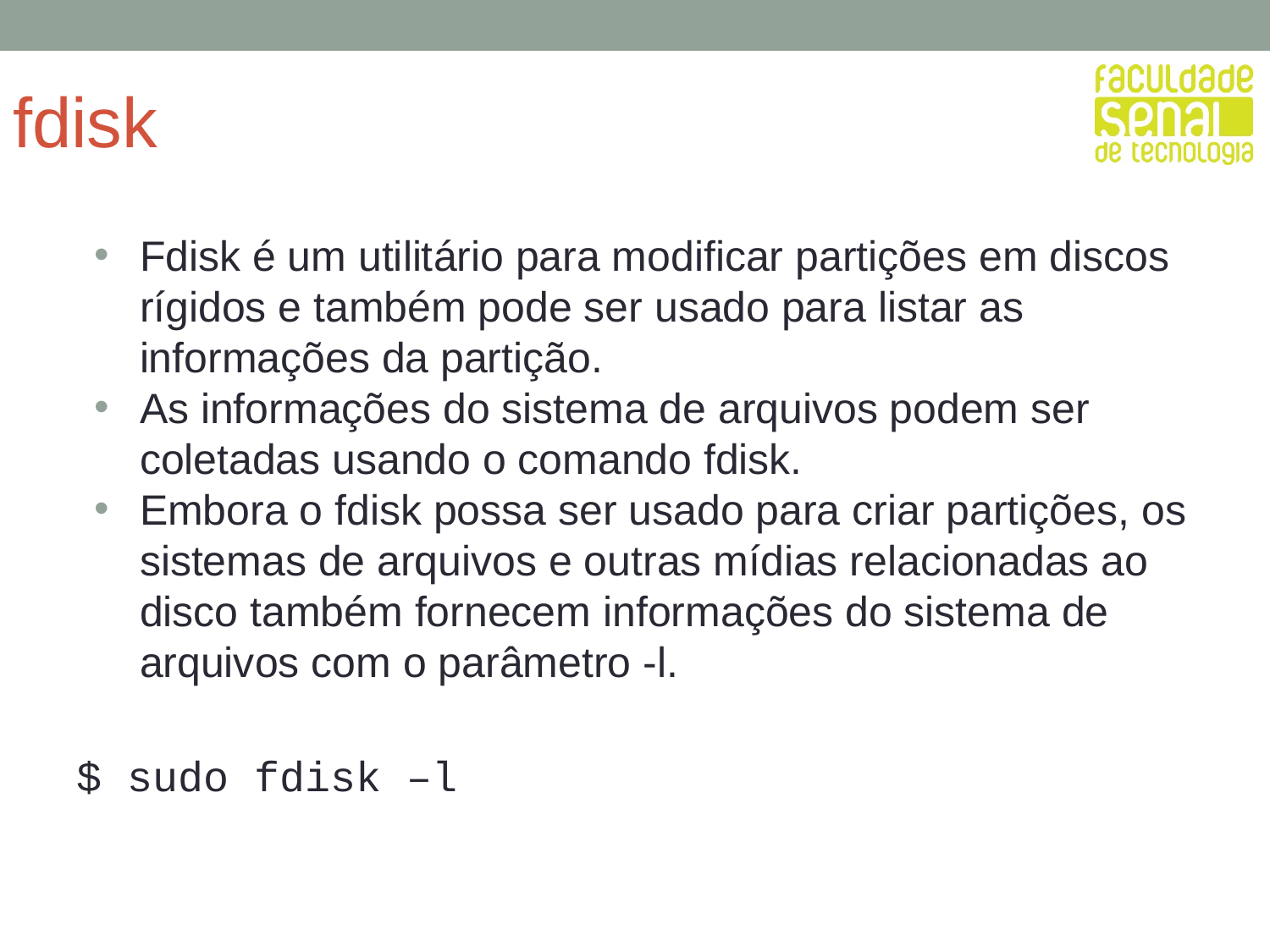

# fdisk
Fdisk é um utilitário para modificar partições em discos rígidos e também pode ser usado para listar as informações da partição.
As informações do sistema de arquivos podem ser coletadas usando o comando fdisk.
Embora o fdisk possa ser usado para criar partições, os sistemas de arquivos e outras mídias relacionadas ao disco também fornecem informações do sistema de arquivos com o parâmetro -l.

$ sudo fdisk –l